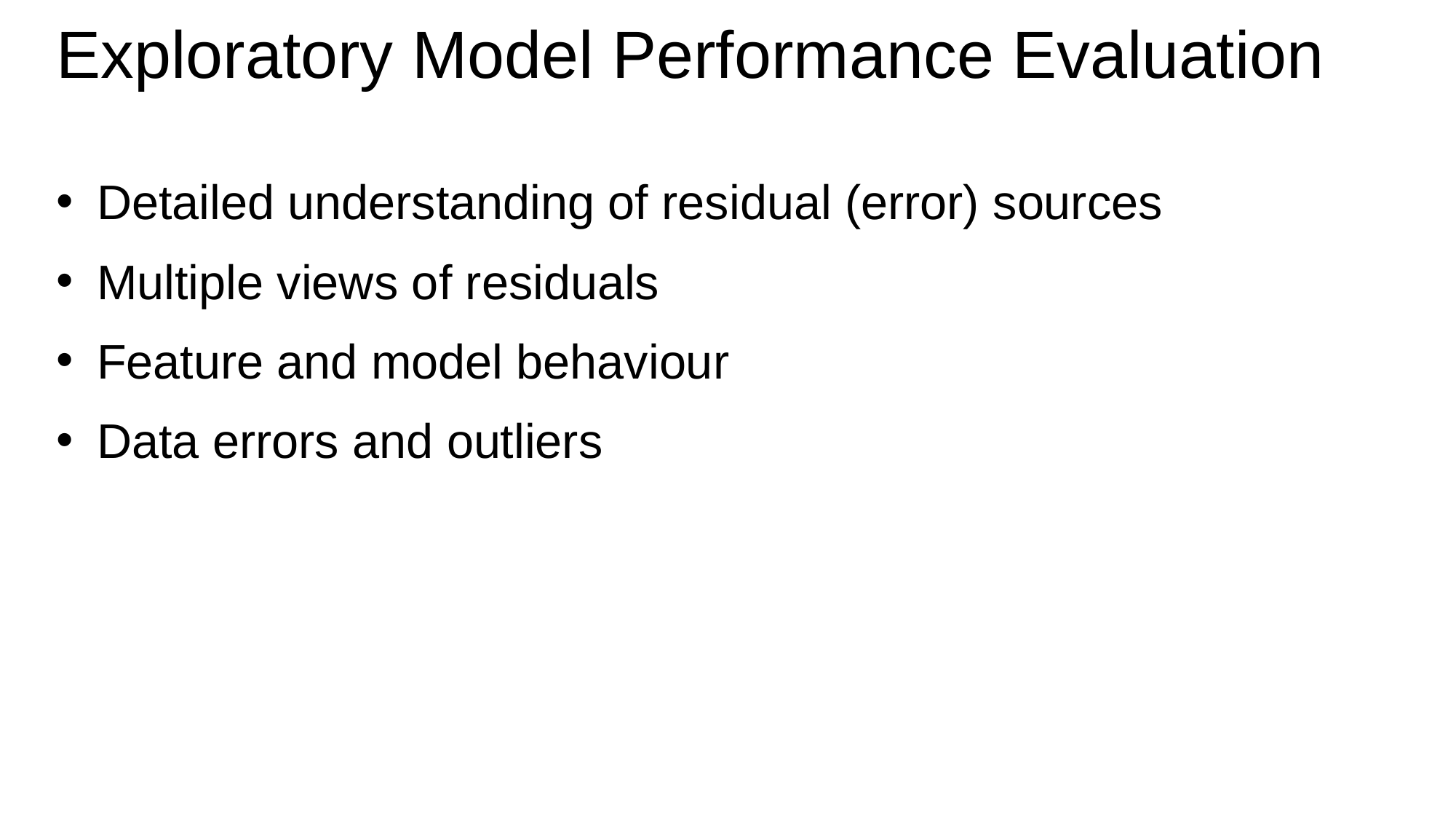

# Exploratory Model Performance Evaluation
Detailed understanding of residual (error) sources
Multiple views of residuals
Feature and model behaviour
Data errors and outliers